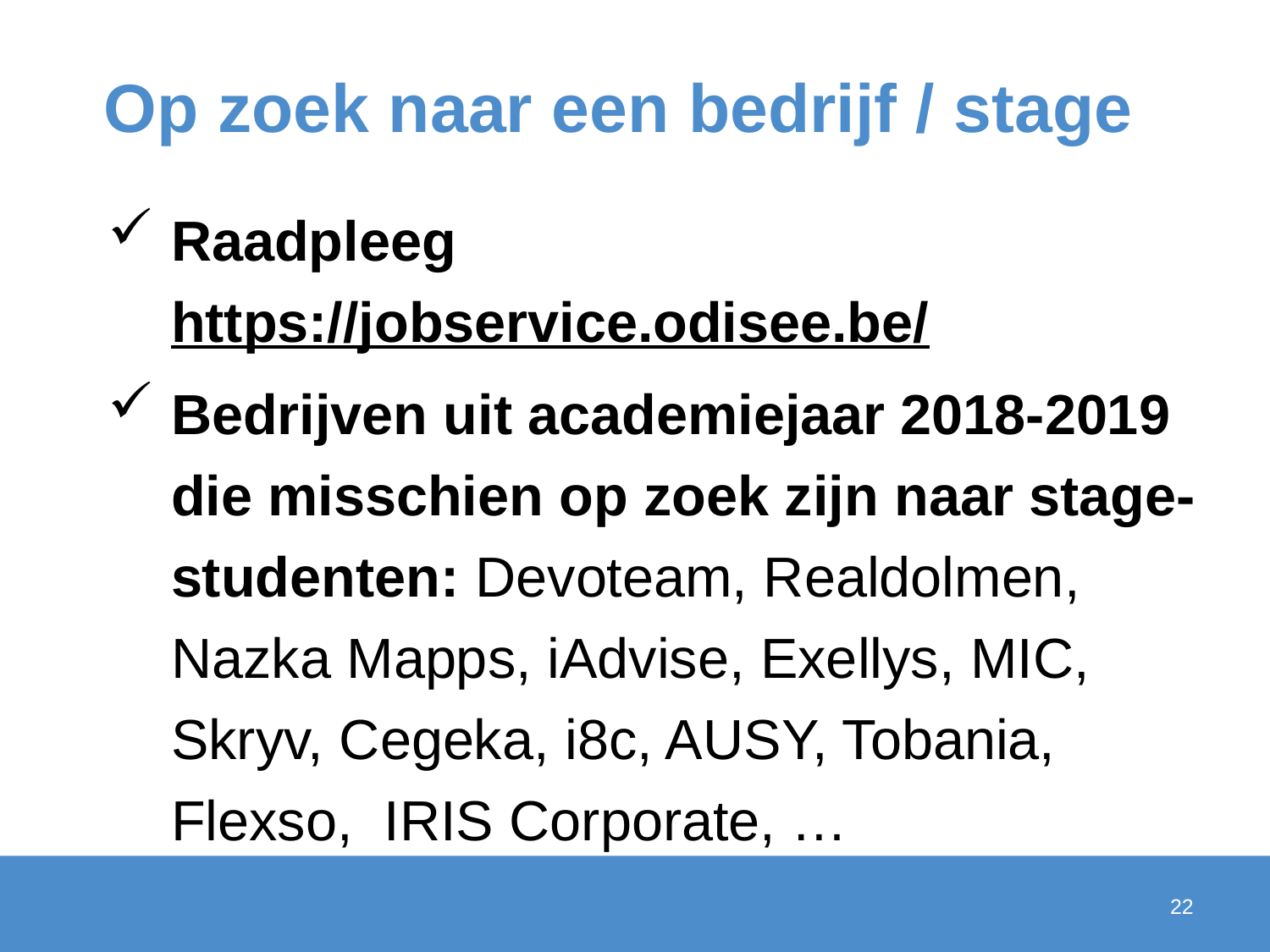

# Op zoek naar een bedrijf / stage
Raadpleeg https://jobservice.odisee.be/
Bedrijven uit academiejaar 2018-2019 die misschien op zoek zijn naar stage-studenten: Devoteam, Realdolmen, Nazka Mapps, iAdvise, Exellys, MIC, Skryv, Cegeka, i8c, AUSY, Tobania, Flexso,  IRIS Corporate, …
22